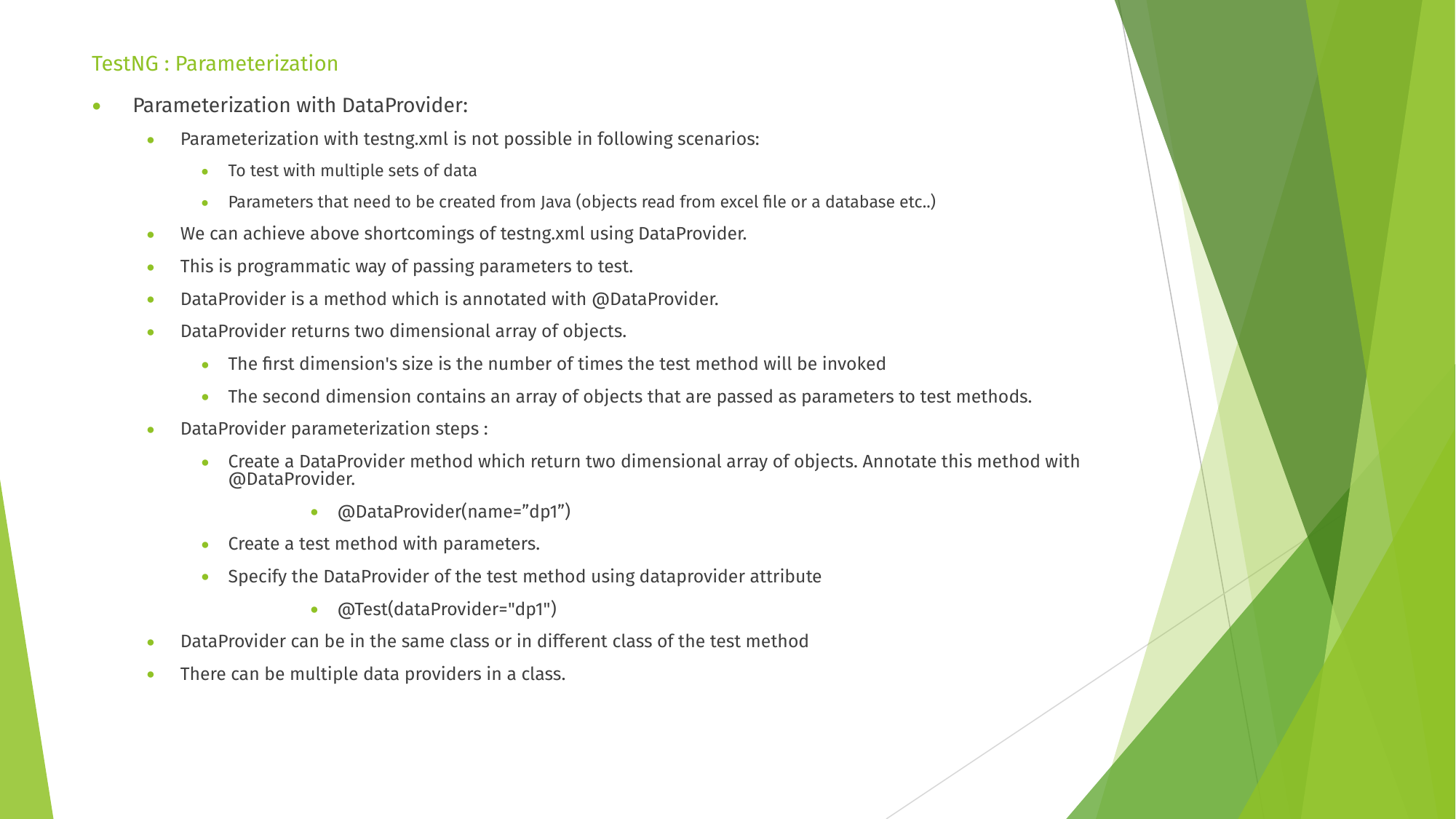

# TestNG : Parameterization
Parameterization with DataProvider:
Parameterization with testng.xml is not possible in following scenarios:
To test with multiple sets of data
Parameters that need to be created from Java (objects read from excel file or a database etc..)
We can achieve above shortcomings of testng.xml using DataProvider.
This is programmatic way of passing parameters to test.
DataProvider is a method which is annotated with @DataProvider.
DataProvider returns two dimensional array of objects.
The first dimension's size is the number of times the test method will be invoked
The second dimension contains an array of objects that are passed as parameters to test methods.
DataProvider parameterization steps :
Create a DataProvider method which return two dimensional array of objects. Annotate this method with @DataProvider.
@DataProvider(name=”dp1”)
Create a test method with parameters.
Specify the DataProvider of the test method using dataprovider attribute
@Test(dataProvider="dp1")
DataProvider can be in the same class or in different class of the test method
There can be multiple data providers in a class.